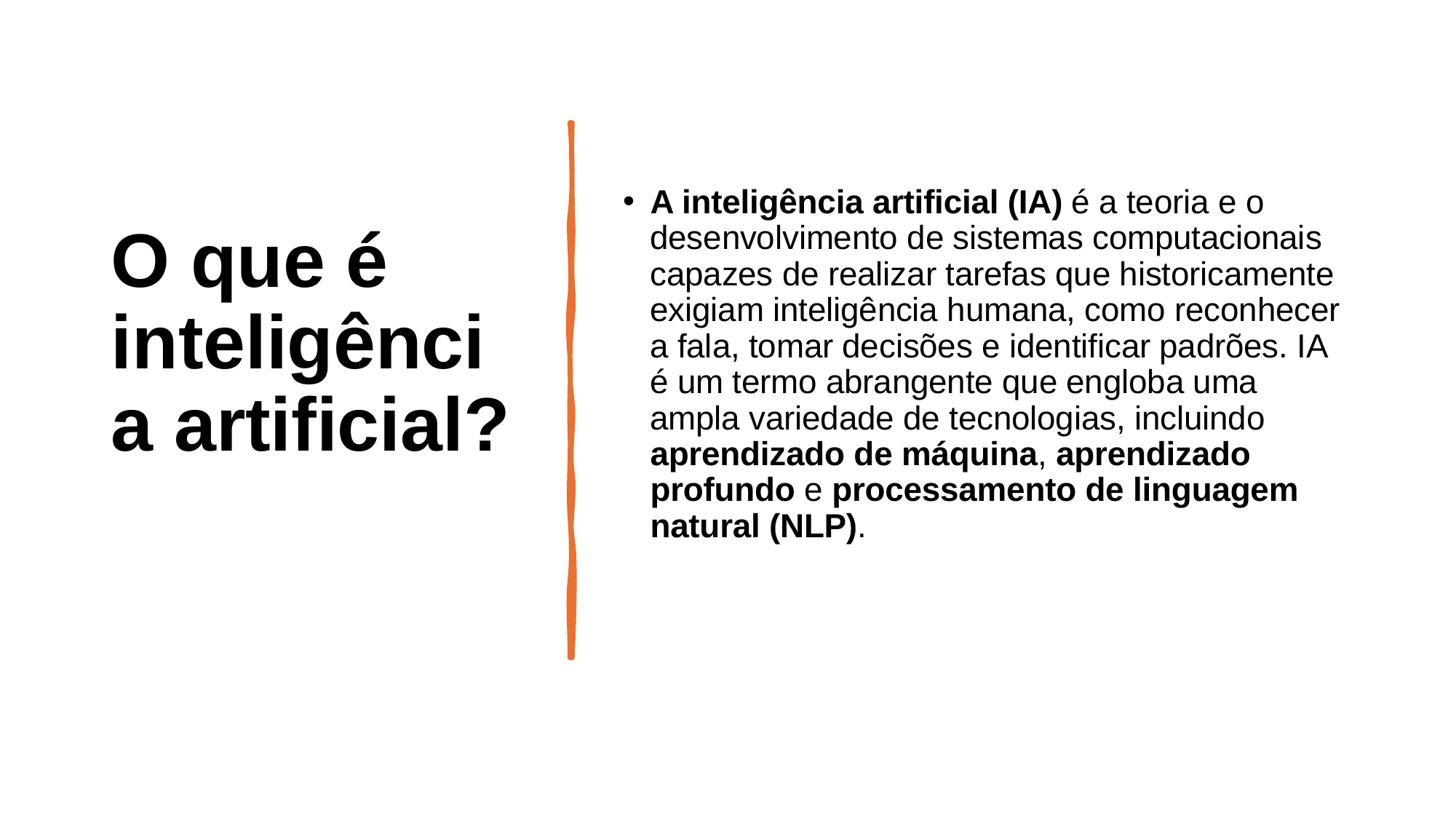

# O que é inteligência artificial?
A inteligência artificial (IA) é a teoria e o desenvolvimento de sistemas computacionais capazes de realizar tarefas que historicamente exigiam inteligência humana, como reconhecer a fala, tomar decisões e identificar padrões. IA é um termo abrangente que engloba uma ampla variedade de tecnologias, incluindo aprendizado de máquina, aprendizado profundo e processamento de linguagem natural (NLP).